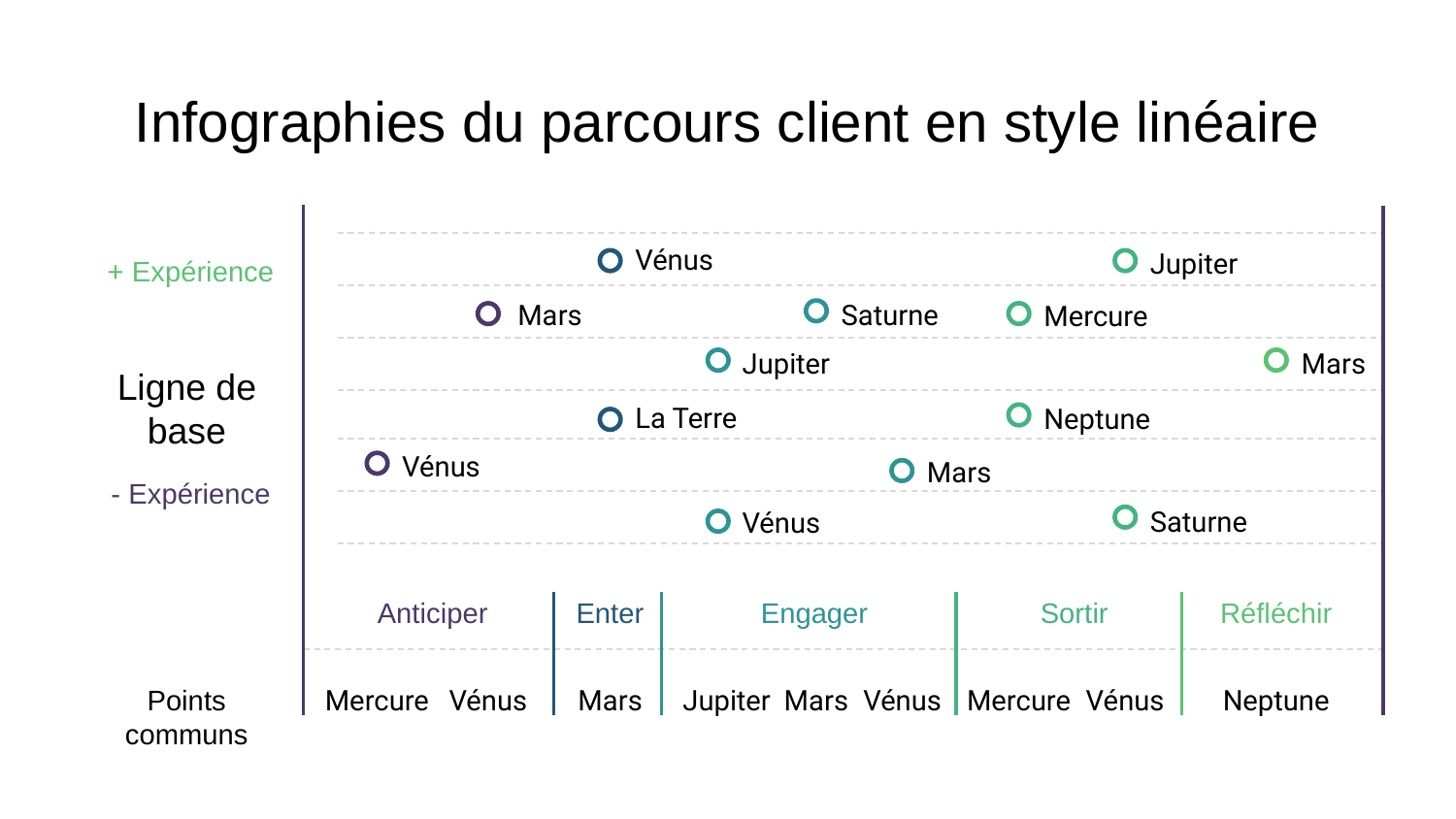

# Infographies du parcours client en style linéaire
Vénus
Jupiter
 + Expérience

Saturne
Mars
Mercure

Jupiter
Mars

Ligne de base

La Terre
Neptune

Vénus
Mars

 - Expérience
Saturne
Vénus

Anticiper
Enter
Engager
Sortir
Réfléchir
Mars
Neptune
Points communs
Mercure
Vénus
Jupiter
Mars
Vénus
Mercure
Vénus